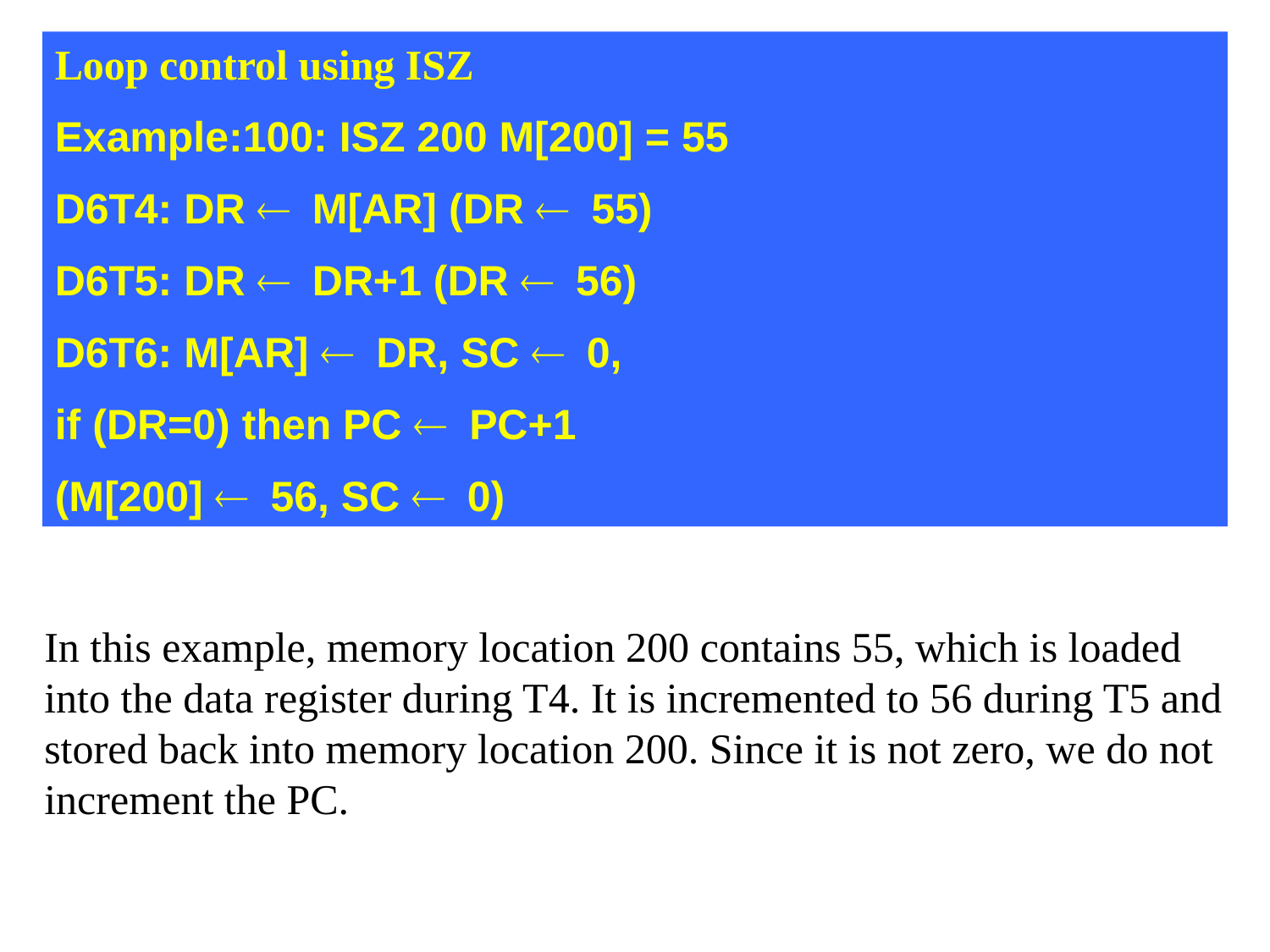

Loop control using ISZ
Example:100: ISZ 200 M[200] = 55
D6T4: DR ← M[AR] (DR ← 55)
D6T5: DR ← DR+1 (DR ← 56)
D6T6: M[AR] ← DR, SC ← 0,
if (DR=0) then PC ← PC+1
(M[200] ← 56, SC ← 0)
In this example, memory location 200 contains 55, which is loaded into the data register during T4. It is incremented to 56 during T5 and stored back into memory location 200. Since it is not zero, we do not increment the PC.